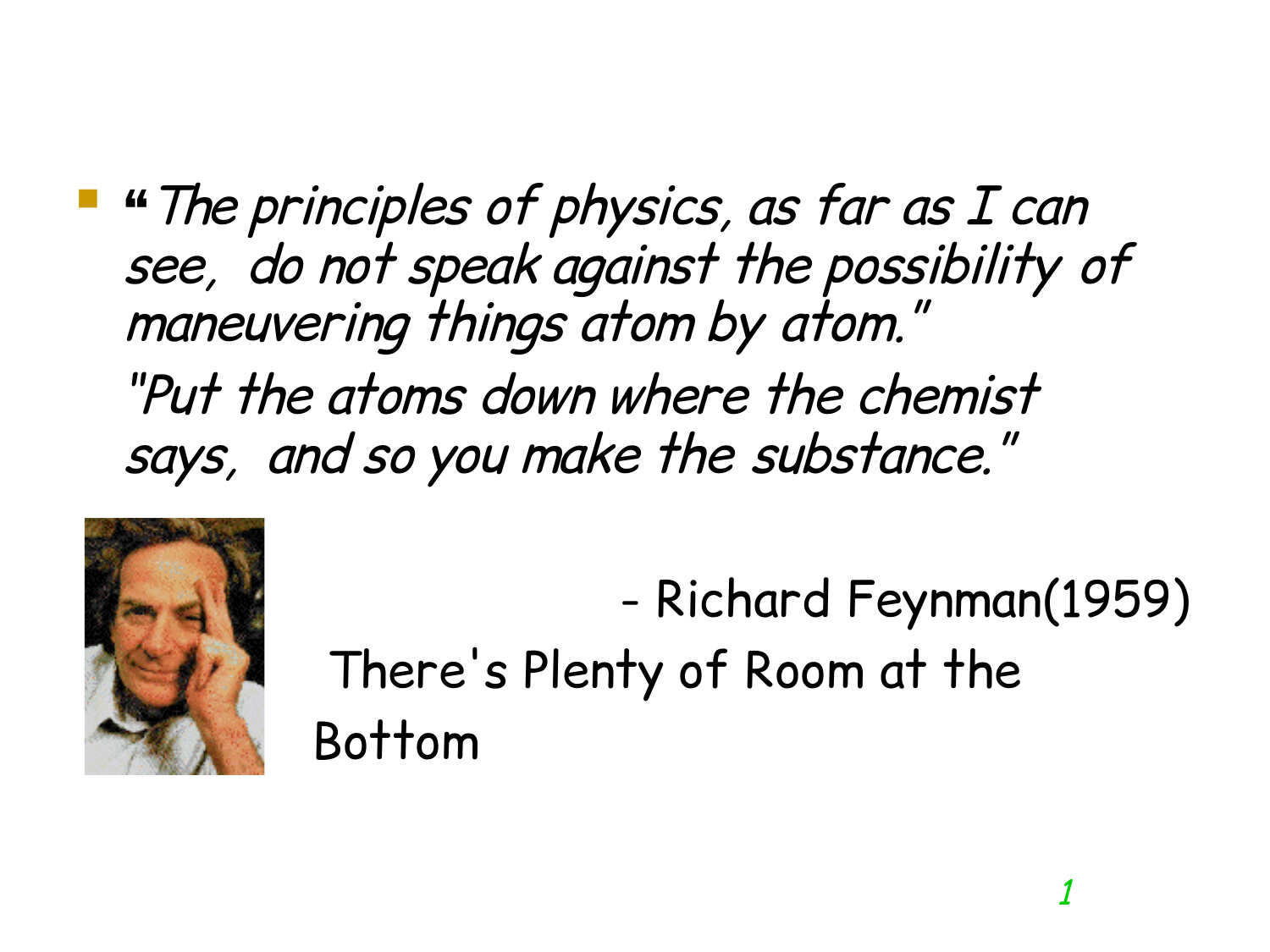

“The principles of physics, as far as I can see,  do not speak against the possibility of
maneuvering things atom by atom.”
“Put the atoms down where the chemist says,  and so you make the substance.”

- Richard Feynman(1959)  There's Plenty of Room at the Bottom

1